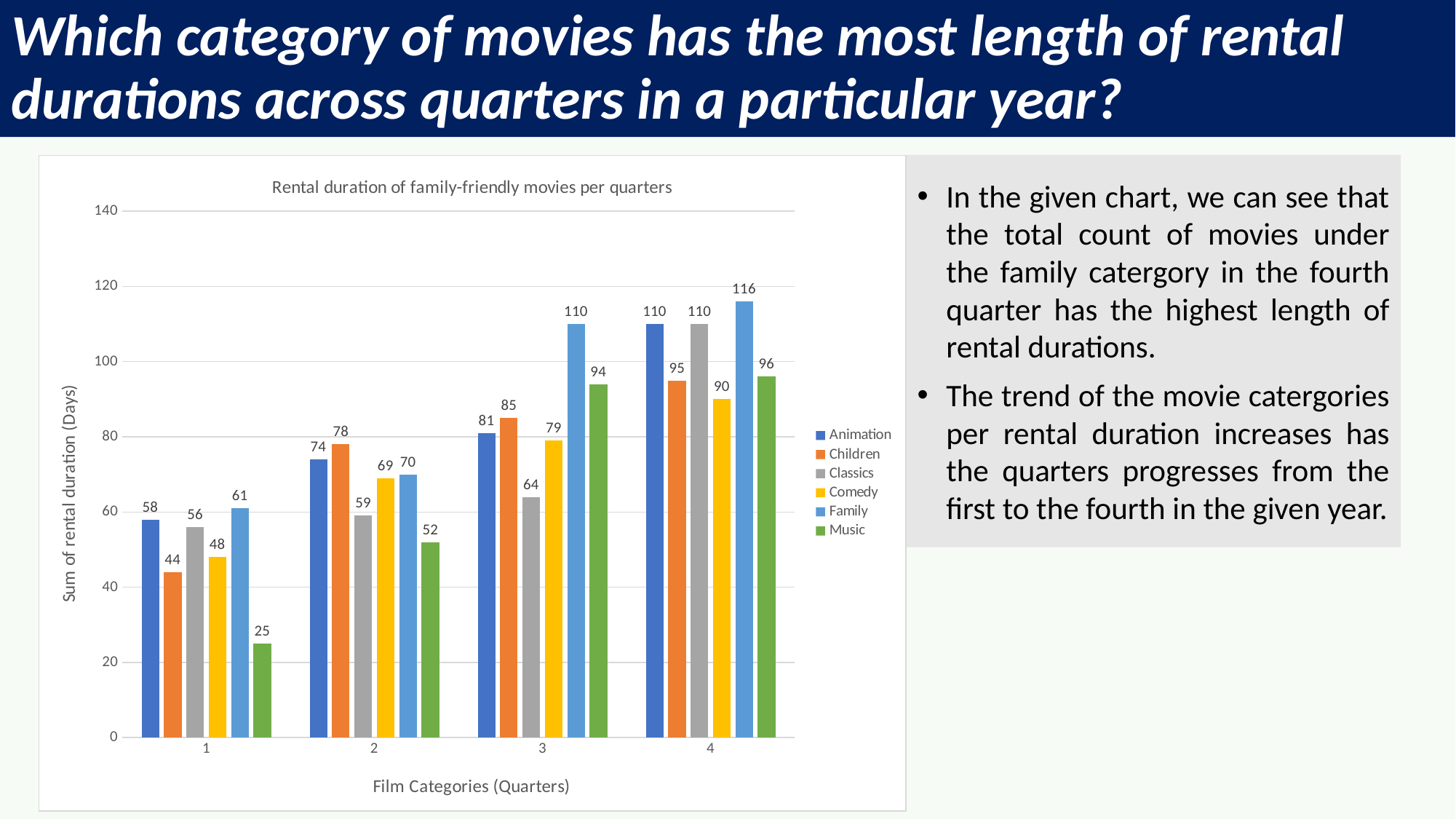

# Which category of movies has the most length of rental durations across quarters in a particular year?

### Chart: Rental duration of family-friendly movies per quarters

| Category | Animation | Children | Classics | Comedy | Family | Music |
|---|---|---|---|---|---|---|
| 1 | 58.0 | 44.0 | 56.0 | 48.0 | 61.0 | 25.0 |
| 2 | 74.0 | 78.0 | 59.0 | 69.0 | 70.0 | 52.0 |
| 3 | 81.0 | 85.0 | 64.0 | 79.0 | 110.0 | 94.0 |
| 4 | 110.0 | 95.0 | 110.0 | 90.0 | 116.0 | 96.0 |
In the given chart, we can see that the total count of movies under the family catergory in the fourth quarter has the highest length of rental durations.
The trend of the movie catergories per rental duration increases has the quarters progresses from the first to the fourth in the given year.